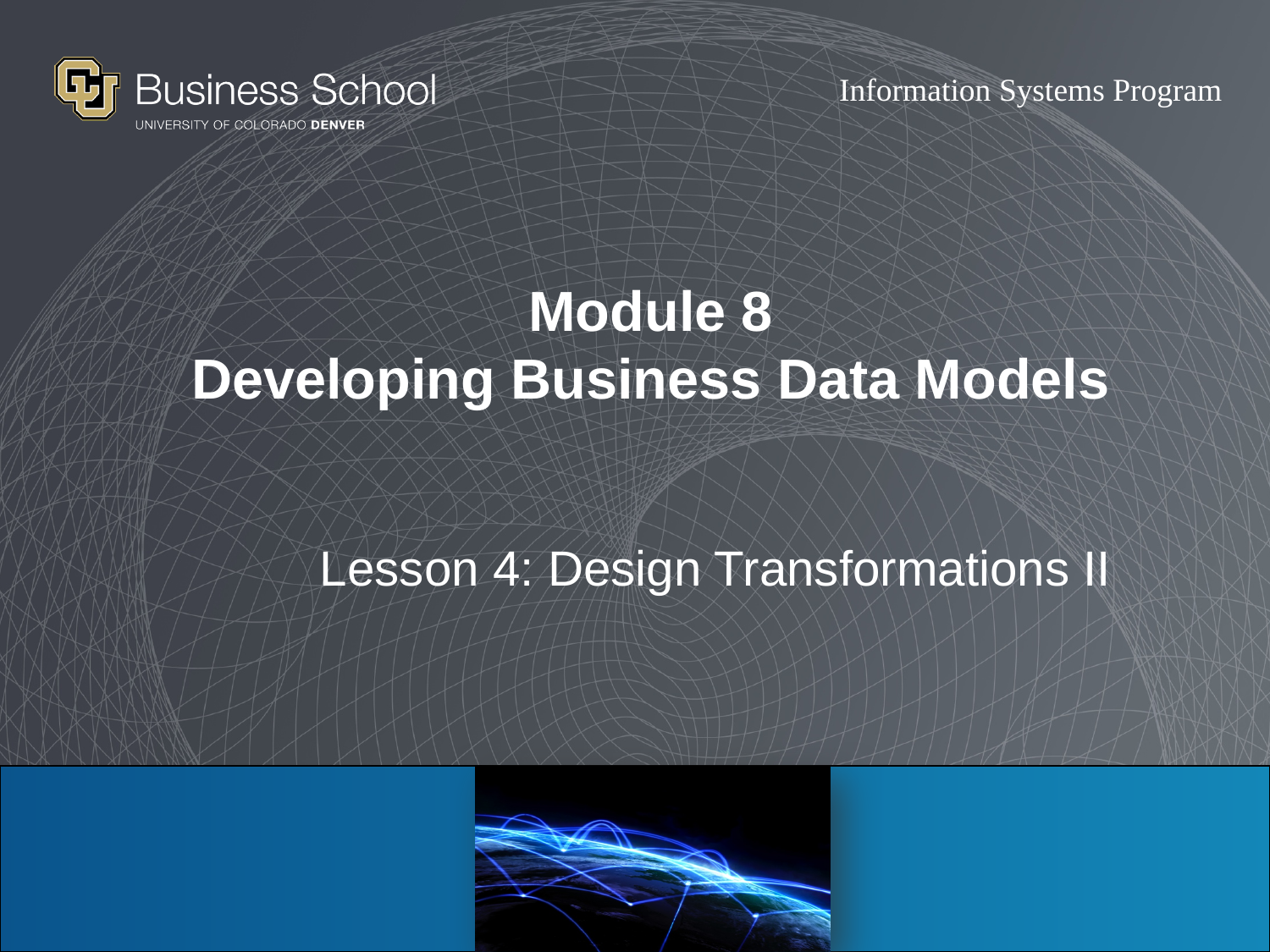

# Module 8 Developing Business Data Models
Lesson 4: Design Transformations II